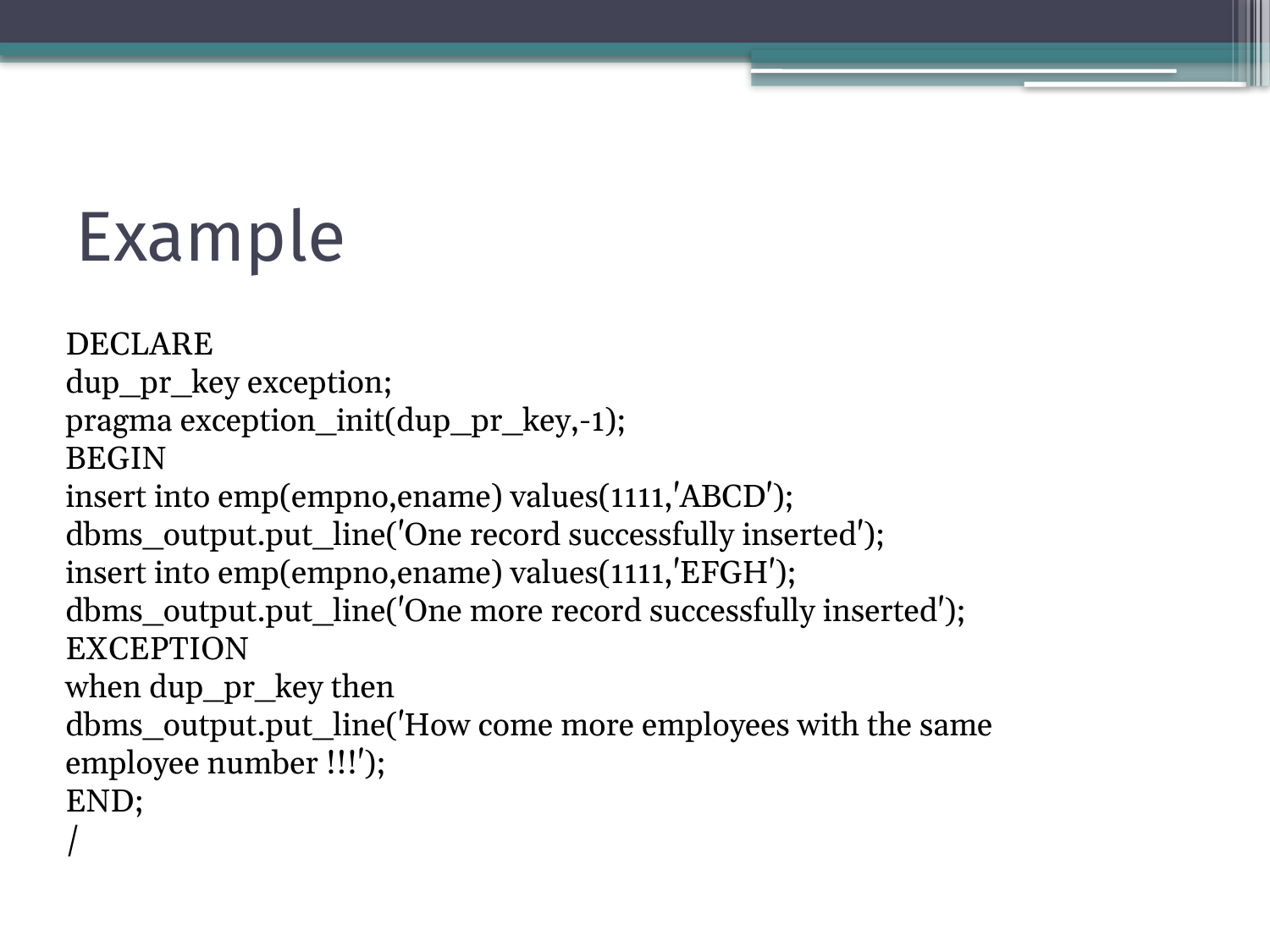

# Example
DECLARE
dup_pr_key exception;
pragma exception_init(dup_pr_key,-1);
BEGIN
insert into emp(empno,ename) values(1111,'ABCD');
dbms_output.put_line('One record successfully inserted');
insert into emp(empno,ename) values(1111,'EFGH');
dbms_output.put_line('One more record successfully inserted');
EXCEPTION
when dup_pr_key then
dbms_output.put_line('How come more employees with the same employee number !!!');
END;
/